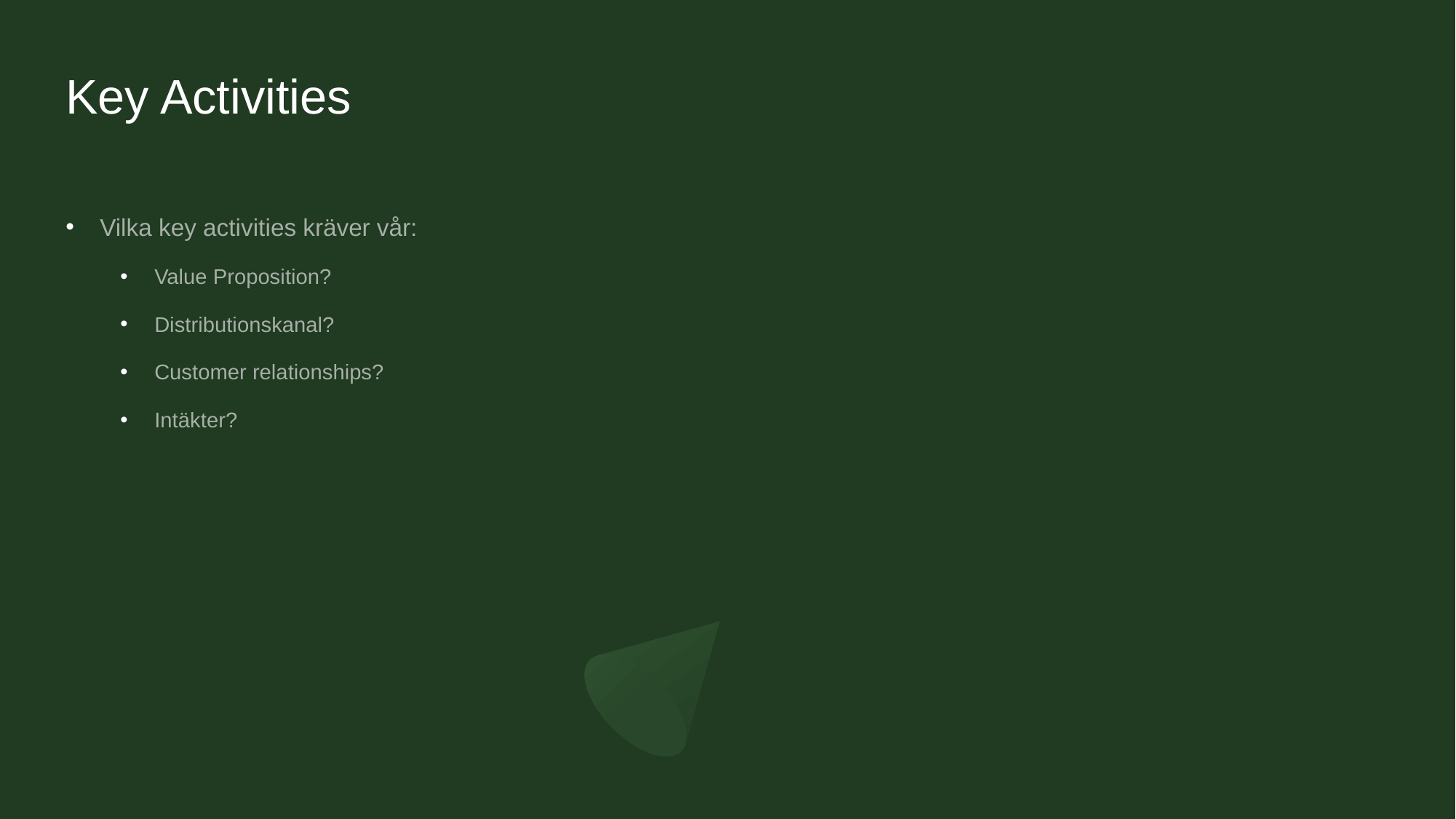

# Key Activities
Vilka key activities kräver vår:
Value Proposition?
Distributionskanal?
Customer relationships?
Intäkter?